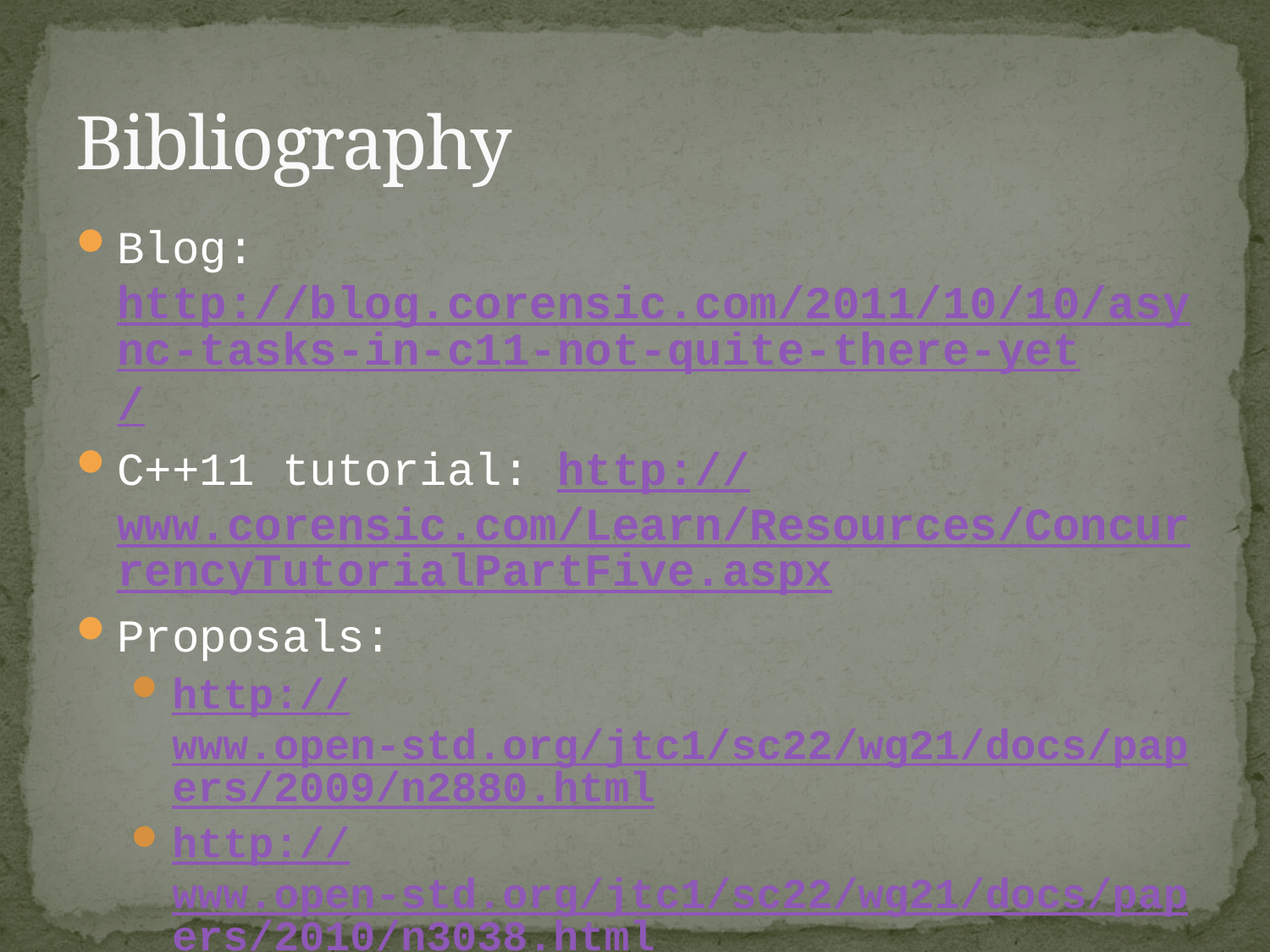

# Bibliography
Blog: http://blog.corensic.com/2011/10/10/async-tasks-in-c11-not-quite-there-yet/
C++11 tutorial: http://www.corensic.com/Learn/Resources/ConcurrencyTutorialPartFive.aspx
Proposals:
http://www.open-std.org/jtc1/sc22/wg21/docs/papers/2009/n2880.html
http://www.open-std.org/jtc1/sc22/wg21/docs/papers/2010/n3038.html